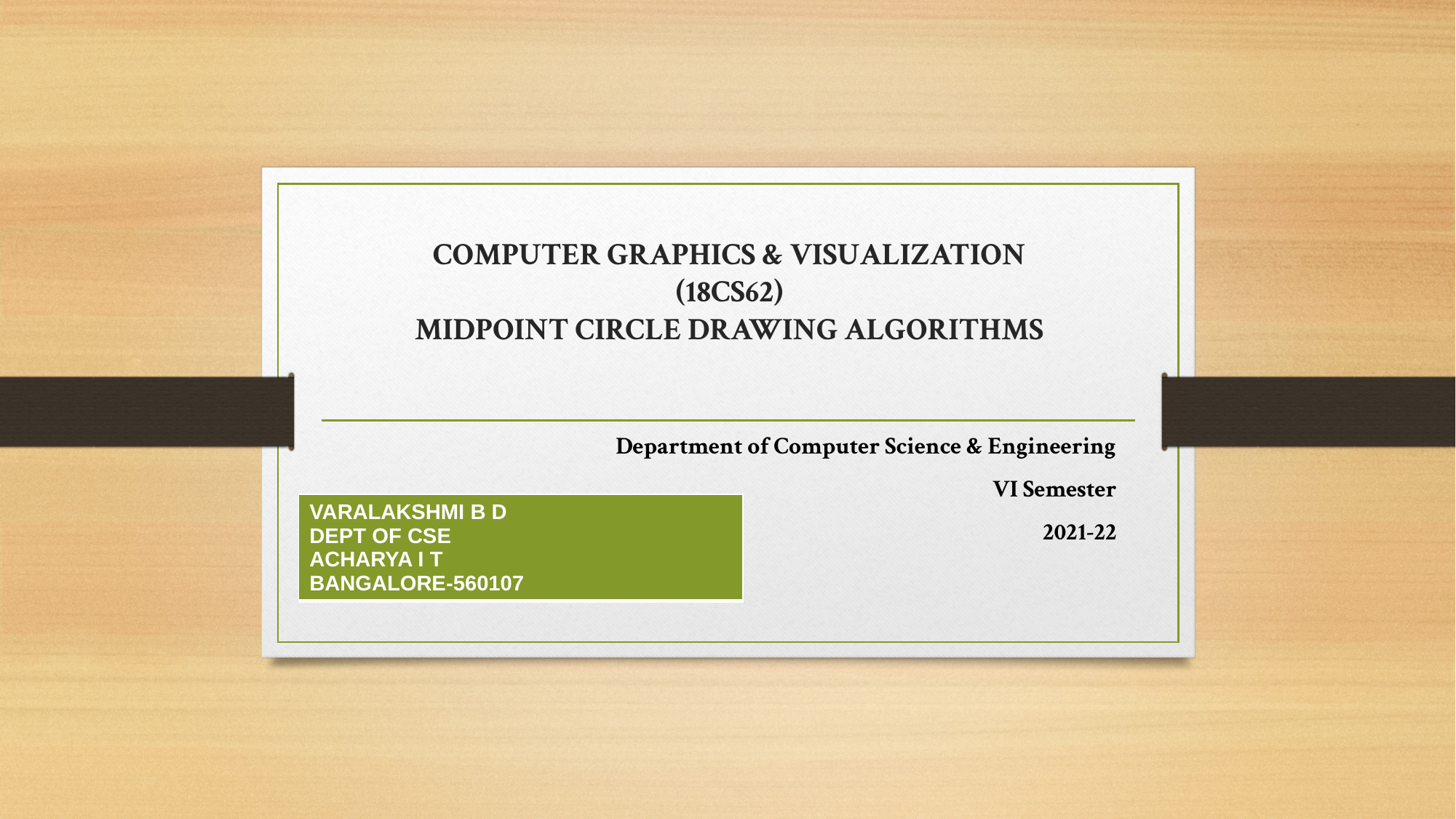

# COMPUTER GRAPHICS & VISUALIZATION (18CS62) MIDPOINT CIRCLE DRAWING ALGORITHMS
Department of Computer Science & Engineering
VI Semester
2021-22

| VARALAKSHMI B D DEPT OF CSE ACHARYA I T BANGALORE-560107 |
| --- |